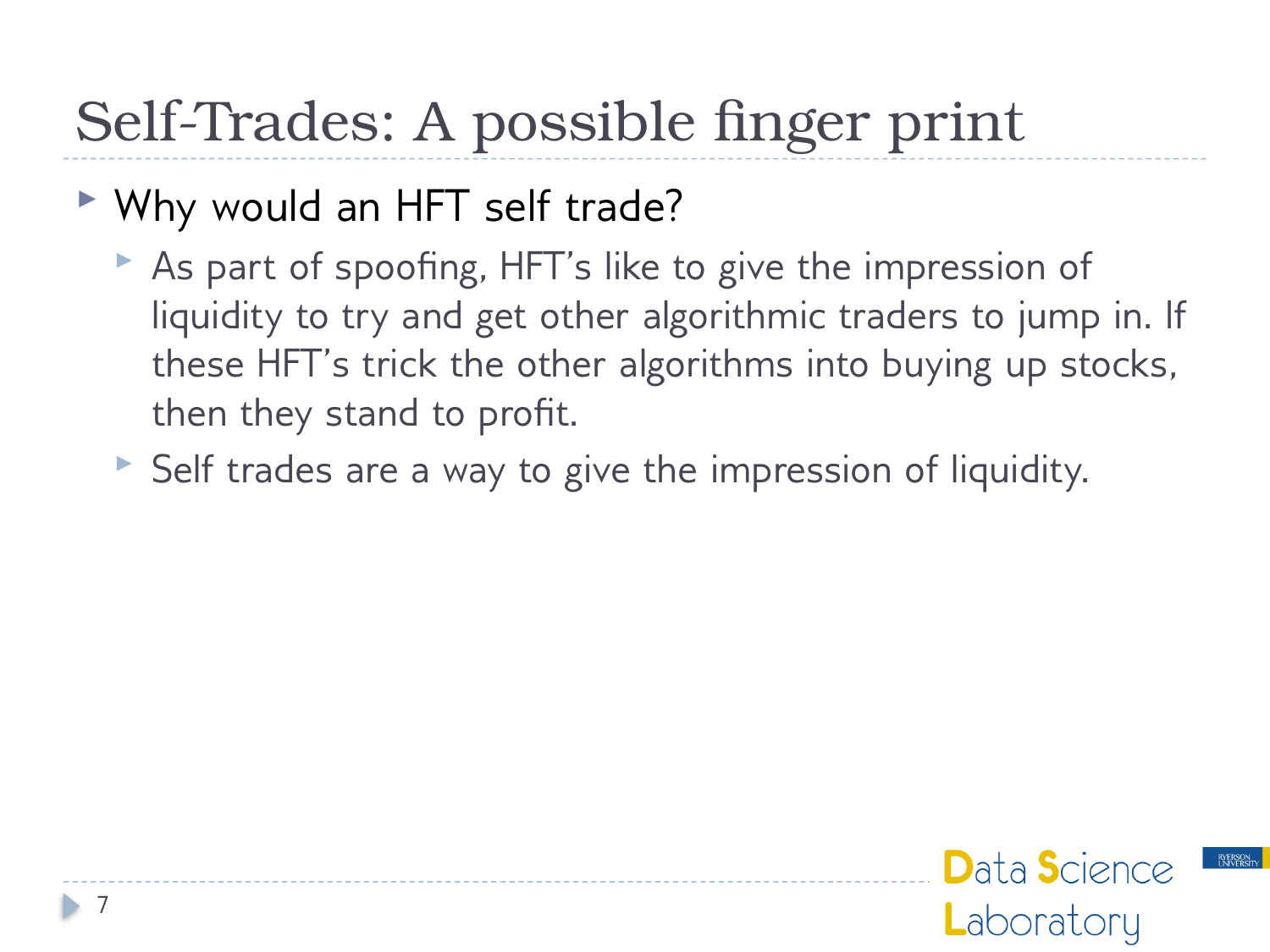

# Self-Trades: A possible finger print
Why would an HFT self trade?
As part of spoofing, HFT’s like to give the impression of liquidity to try and get other algorithmic traders to jump in. If these HFT’s trick the other algorithms into buying up stocks, then they stand to profit.
Self trades are a way to give the impression of liquidity.
7